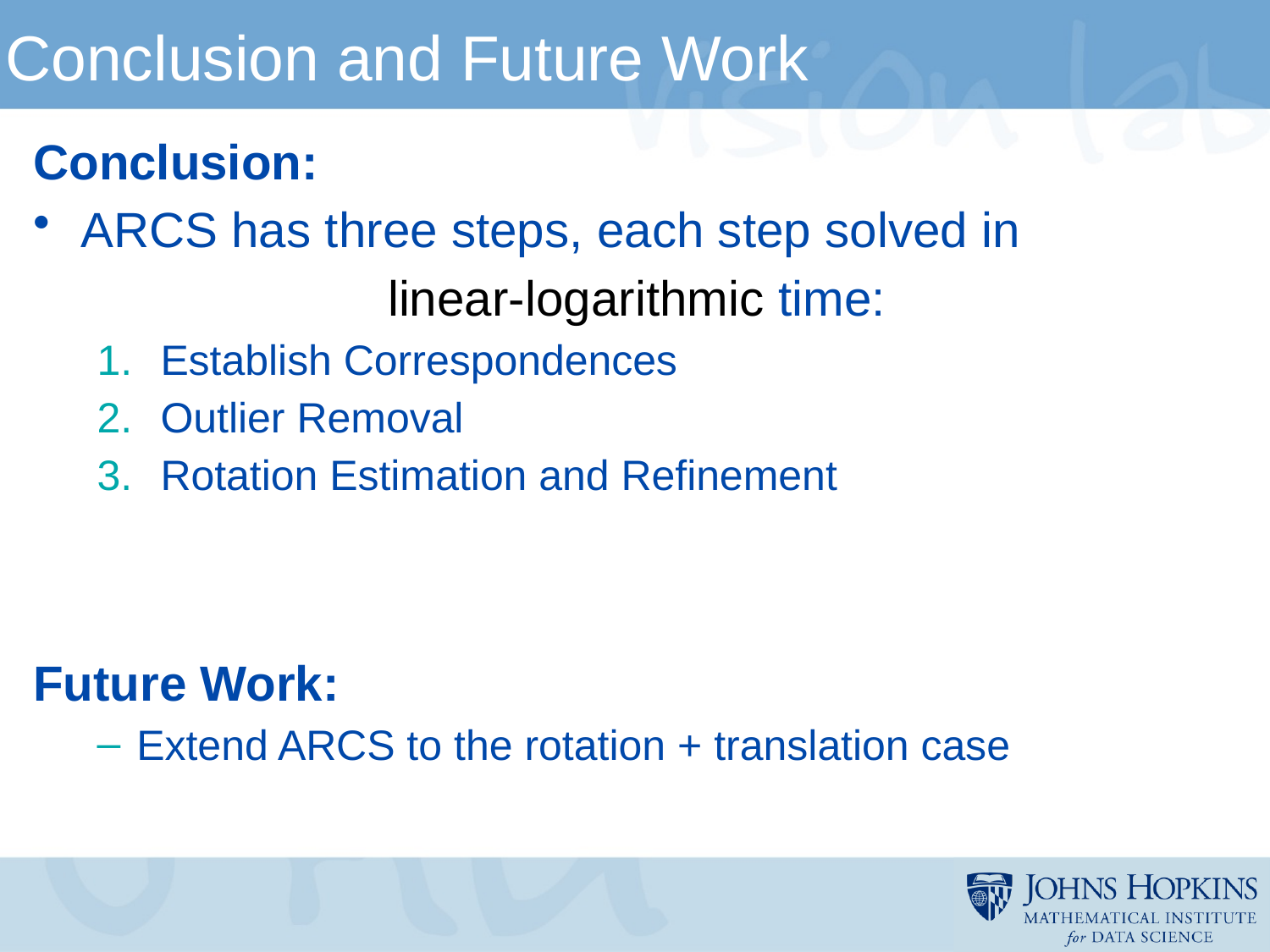

# Conclusion and Future Work
Conclusion:
ARCS has three steps, each step solved in
linear-logarithmic time:
Establish Correspondences
Outlier Removal
Rotation Estimation and Refinement

Future Work:
Extend ARCS to the rotation + translation case